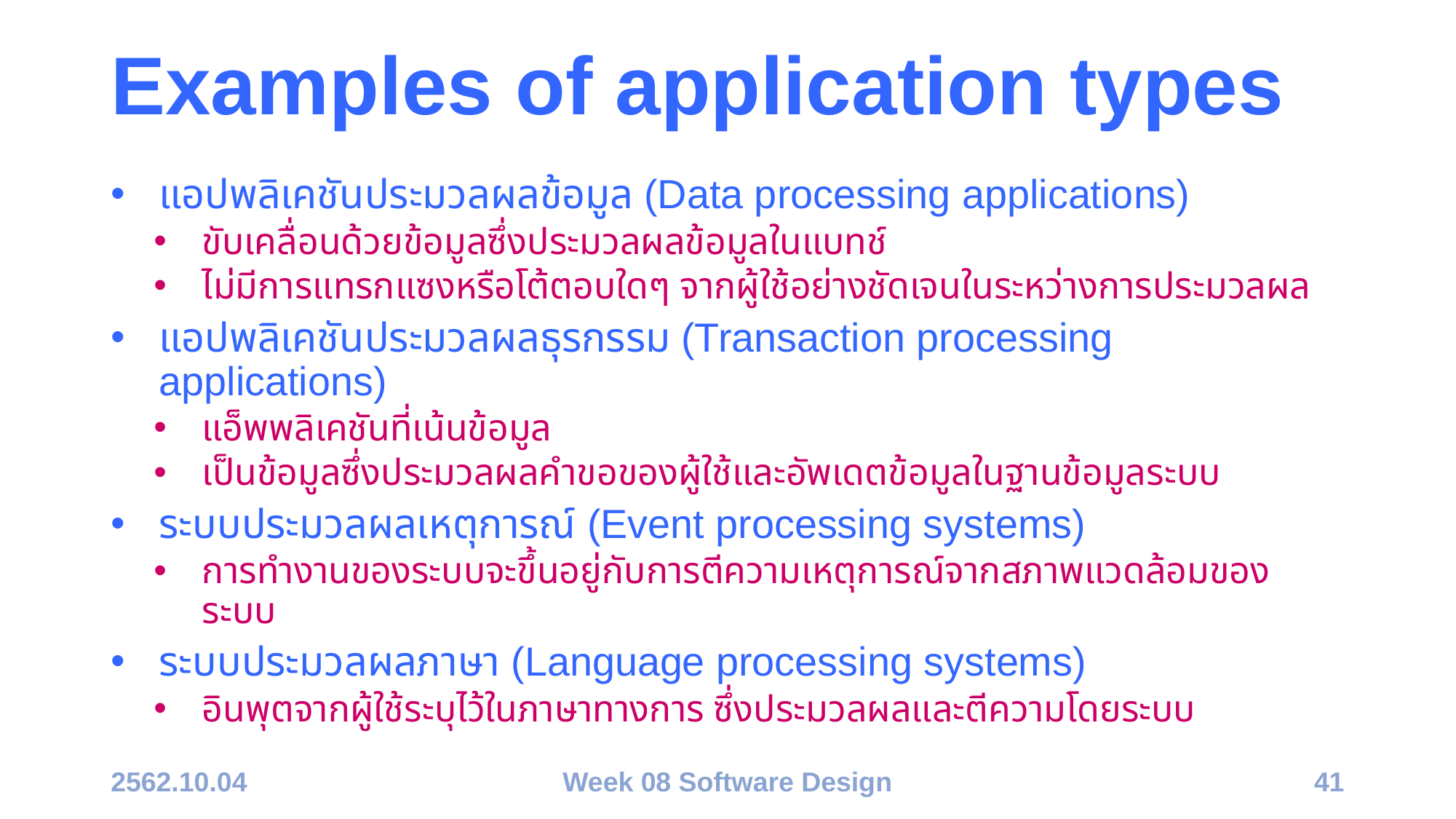

# Examples of application types
แอปพลิเคชันประมวลผลข้อมูล (Data processing applications)
ขับเคลื่อนด้วยข้อมูลซึ่งประมวลผลข้อมูลในแบทช์
ไม่มีการแทรกแซงหรือโต้ตอบใดๆ จากผู้ใช้อย่างชัดเจนในระหว่างการประมวลผล
แอปพลิเคชันประมวลผลธุรกรรม (Transaction processing applications)
แอ็พพลิเคชันที่เน้นข้อมูล
เป็นข้อมูลซึ่งประมวลผลคำขอของผู้ใช้และอัพเดตข้อมูลในฐานข้อมูลระบบ
ระบบประมวลผลเหตุการณ์ (Event processing systems)
การทำงานของระบบจะขึ้นอยู่กับการตีความเหตุการณ์จากสภาพแวดล้อมของระบบ
ระบบประมวลผลภาษา (Language processing systems)
อินพุตจากผู้ใช้ระบุไว้ในภาษาทางการ ซึ่งประมวลผลและตีความโดยระบบ
2562.10.04
Week 08 Software Design
41